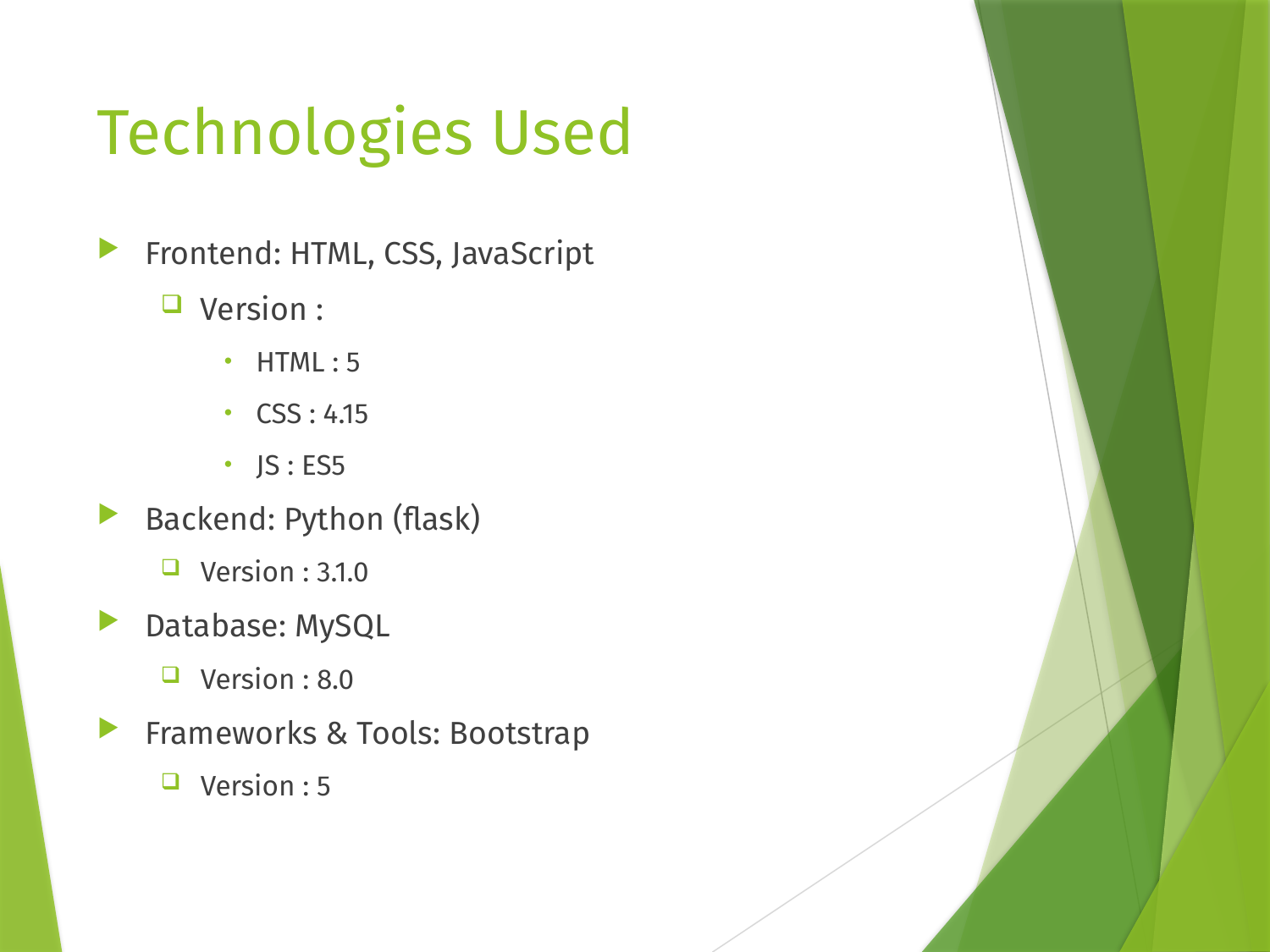

# Technologies Used
Frontend: HTML, CSS, JavaScript
Version :
HTML : 5
CSS : 4.15
JS : ES5
Backend: Python (flask)
Version : 3.1.0
Database: MySQL
Version : 8.0
Frameworks & Tools: Bootstrap
Version : 5